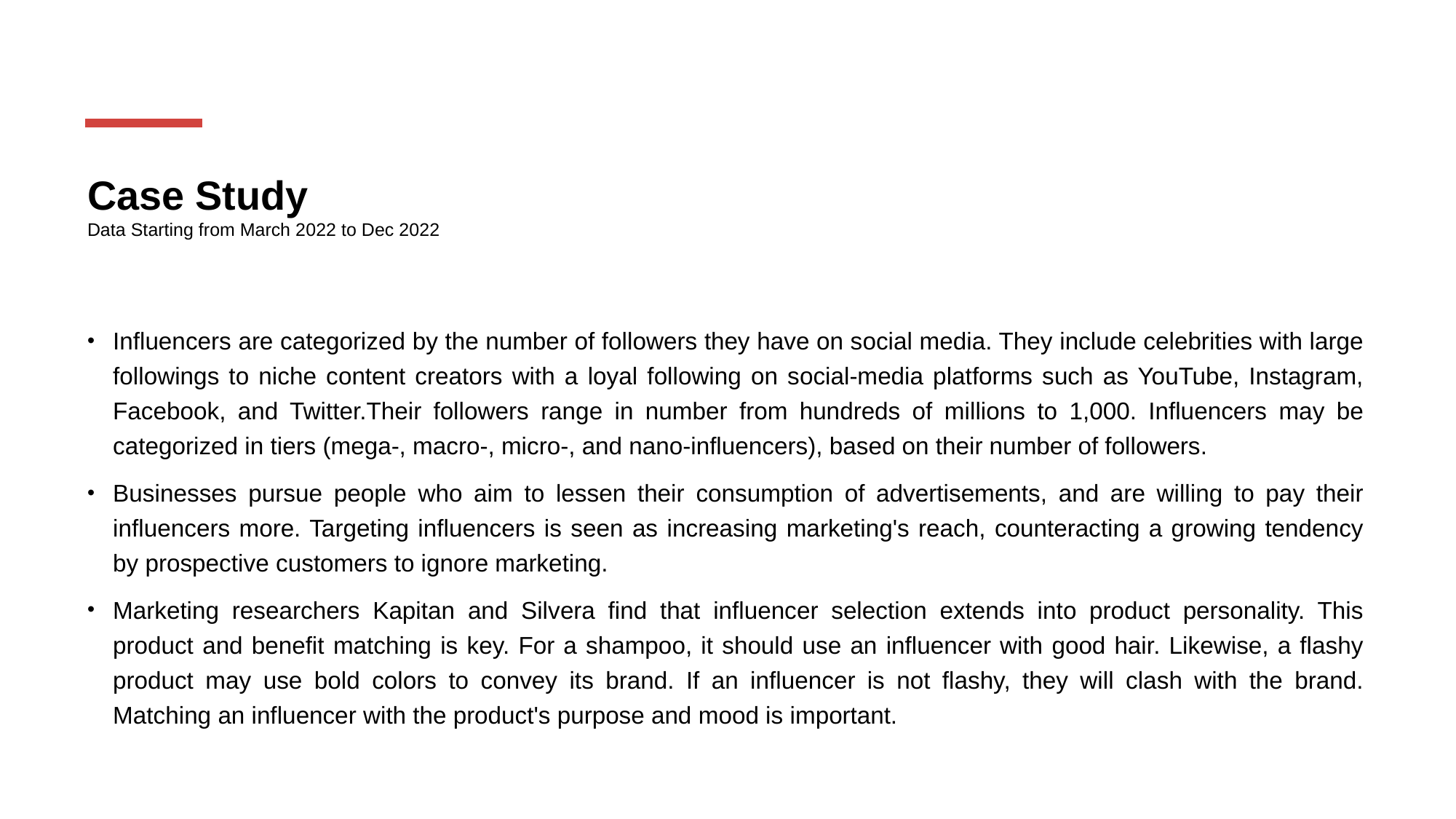

# Case Study Data Starting from March 2022 to Dec 2022
Influencers are categorized by the number of followers they have on social media. They include celebrities with large followings to niche content creators with a loyal following on social-media platforms such as YouTube, Instagram, Facebook, and Twitter.Their followers range in number from hundreds of millions to 1,000. Influencers may be categorized in tiers (mega-, macro-, micro-, and nano-influencers), based on their number of followers.
Businesses pursue people who aim to lessen their consumption of advertisements, and are willing to pay their influencers more. Targeting influencers is seen as increasing marketing's reach, counteracting a growing tendency by prospective customers to ignore marketing.
Marketing researchers Kapitan and Silvera find that influencer selection extends into product personality. This product and benefit matching is key. For a shampoo, it should use an influencer with good hair. Likewise, a flashy product may use bold colors to convey its brand. If an influencer is not flashy, they will clash with the brand. Matching an influencer with the product's purpose and mood is important.